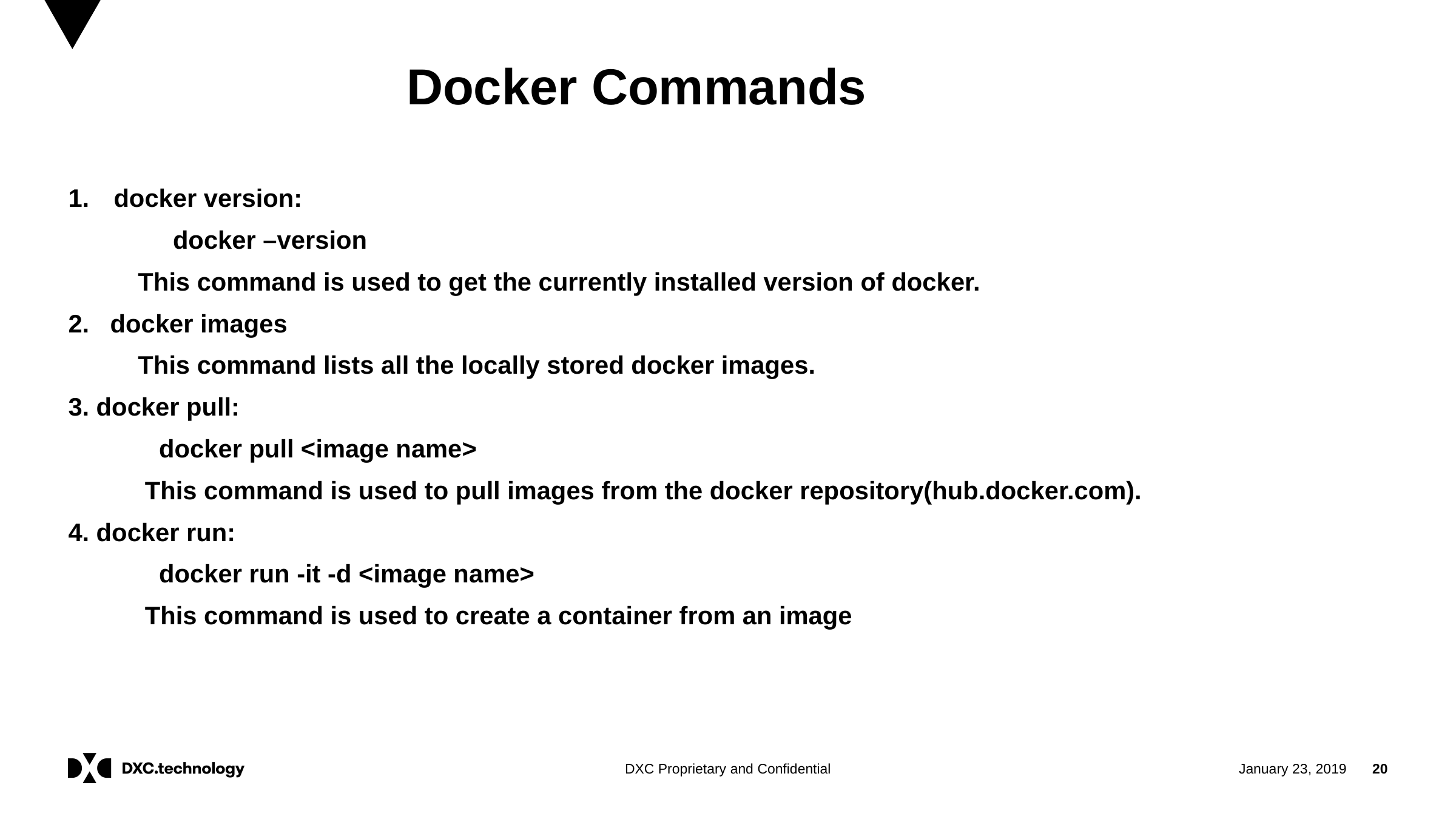

# Docker Commands
docker version:
               docker –version
          This command is used to get the currently installed version of docker.
2.   docker images
          This command lists all the locally stored docker images.
3. docker pull:
             docker pull <image name>
           This command is used to pull images from the docker repository(hub.docker.com).
4. docker run:
             docker run -it -d <image name>
           This command is used to create a container from an image